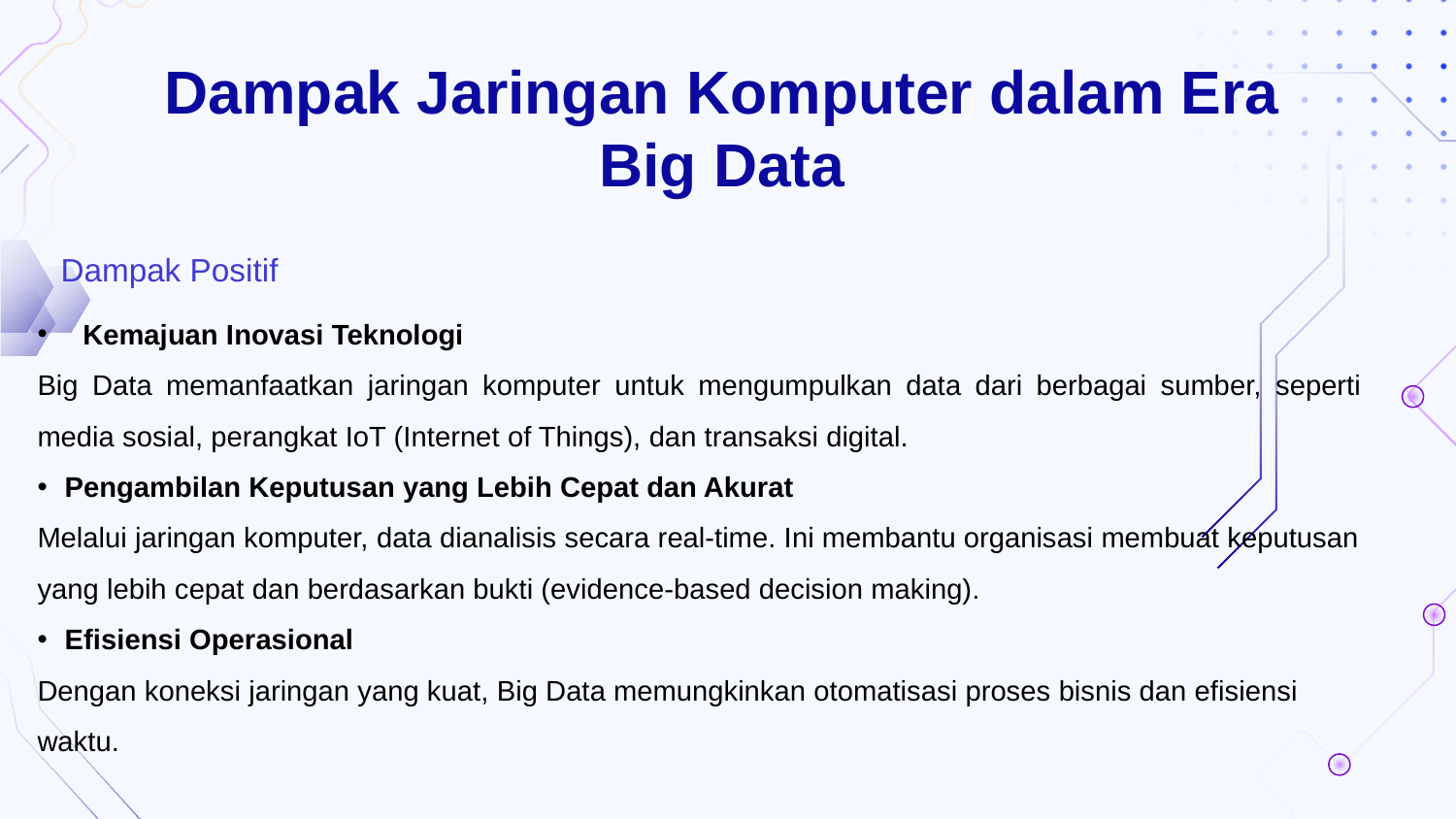

# Dampak Jaringan Komputer dalam Era Big Data
Dampak Positif
Kemajuan Inovasi Teknologi
Big Data memanfaatkan jaringan komputer untuk mengumpulkan data dari berbagai sumber, seperti media sosial, perangkat IoT (Internet of Things), dan transaksi digital.
Pengambilan Keputusan yang Lebih Cepat dan Akurat
Melalui jaringan komputer, data dianalisis secara real-time. Ini membantu organisasi membuat keputusan yang lebih cepat dan berdasarkan bukti (evidence-based decision making).
Efisiensi Operasional
Dengan koneksi jaringan yang kuat, Big Data memungkinkan otomatisasi proses bisnis dan efisiensi waktu.